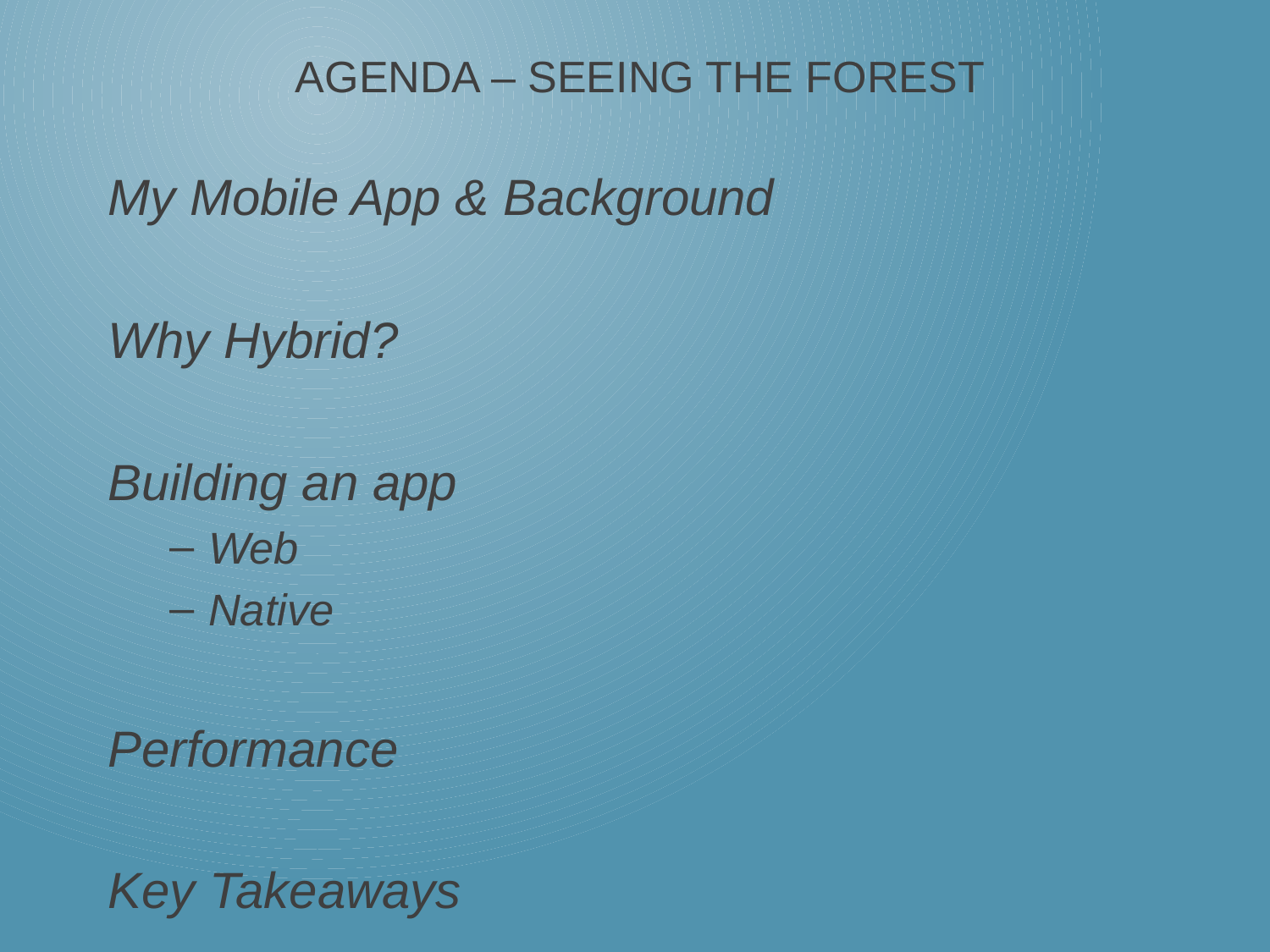

# Agenda – seeing the forest
My Mobile App & Background

Why Hybrid?

Building an app
Web
Native

Performance

Key Takeaways